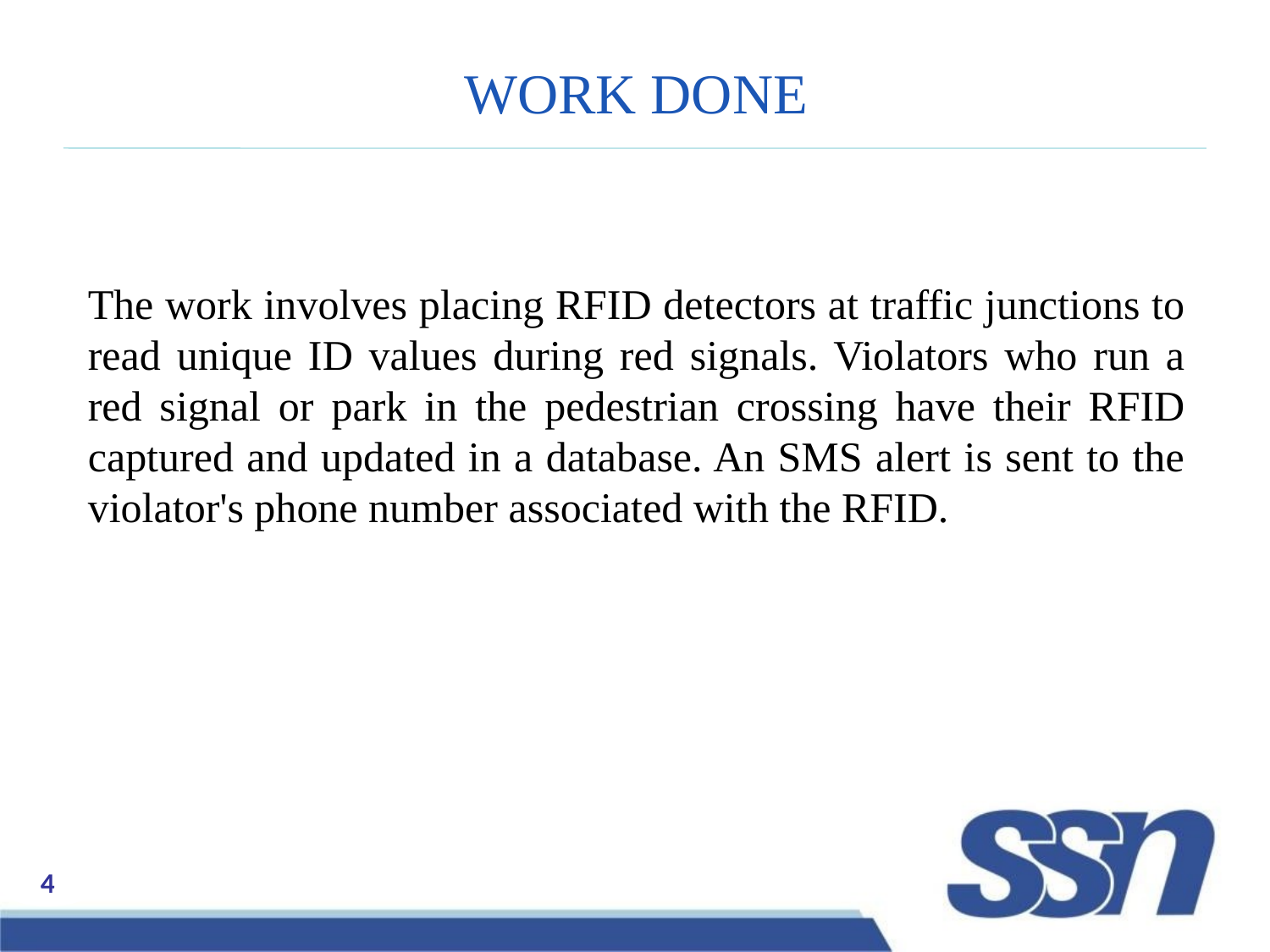

# WORK DONE
The work involves placing RFID detectors at traffic junctions to read unique ID values during red signals. Violators who run a red signal or park in the pedestrian crossing have their RFID captured and updated in a database. An SMS alert is sent to the violator's phone number associated with the RFID.
4